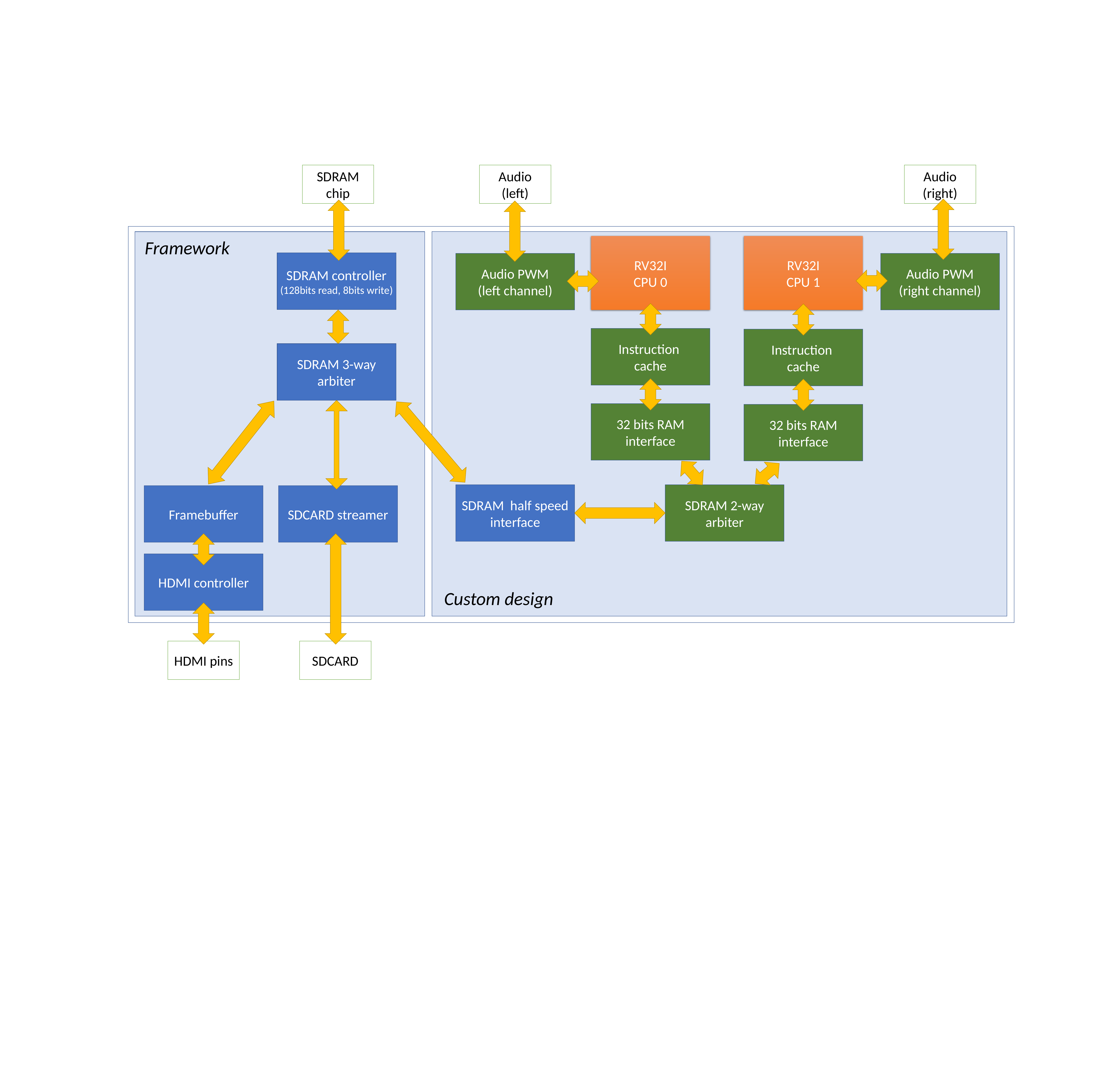

SDRAM chip
Audio
(left)
Audio
(right)

Framework

RV32I
CPU 1

RV32I
CPU 0

SDRAM controller
(128bits read, 8bits write)
Audio PWM
(right channel)
Audio PWM
(left channel)

Instruction
cache
Instruction
cache
SDRAM 3-way arbiter

32 bits RAM interface
32 bits RAM interface

SDRAM  half speed interface
SDRAM 2-way arbiter
Framebuffer
SDCARD streamer

HDMI controller
Custom design

HDMI pins
SDCARD